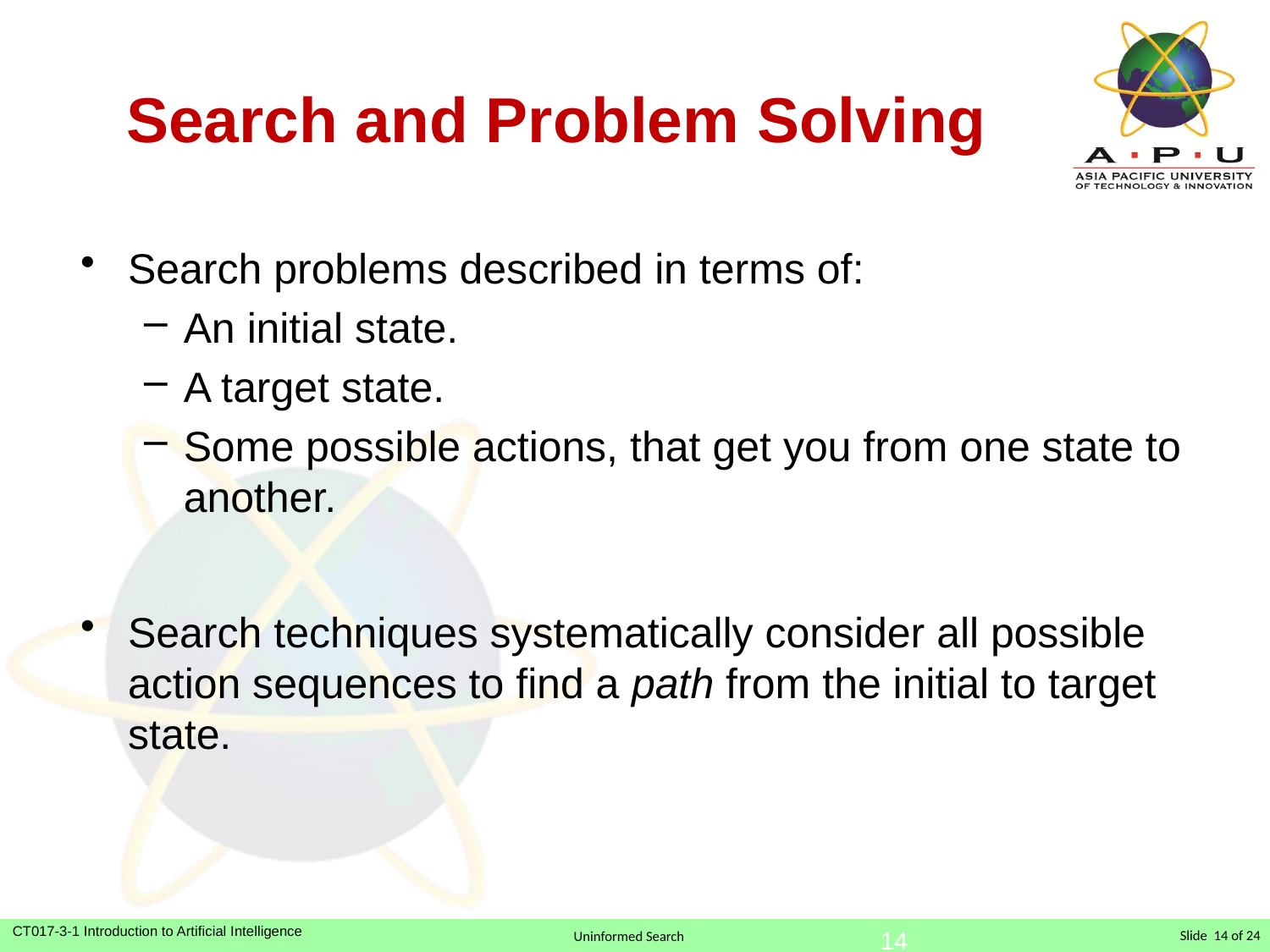

# Search and Problem Solving
Search problems described in terms of:
An initial state.
A target state.
Some possible actions, that get you from one state to another.

Search techniques systematically consider all possible action sequences to find a path from the initial to target state.

14